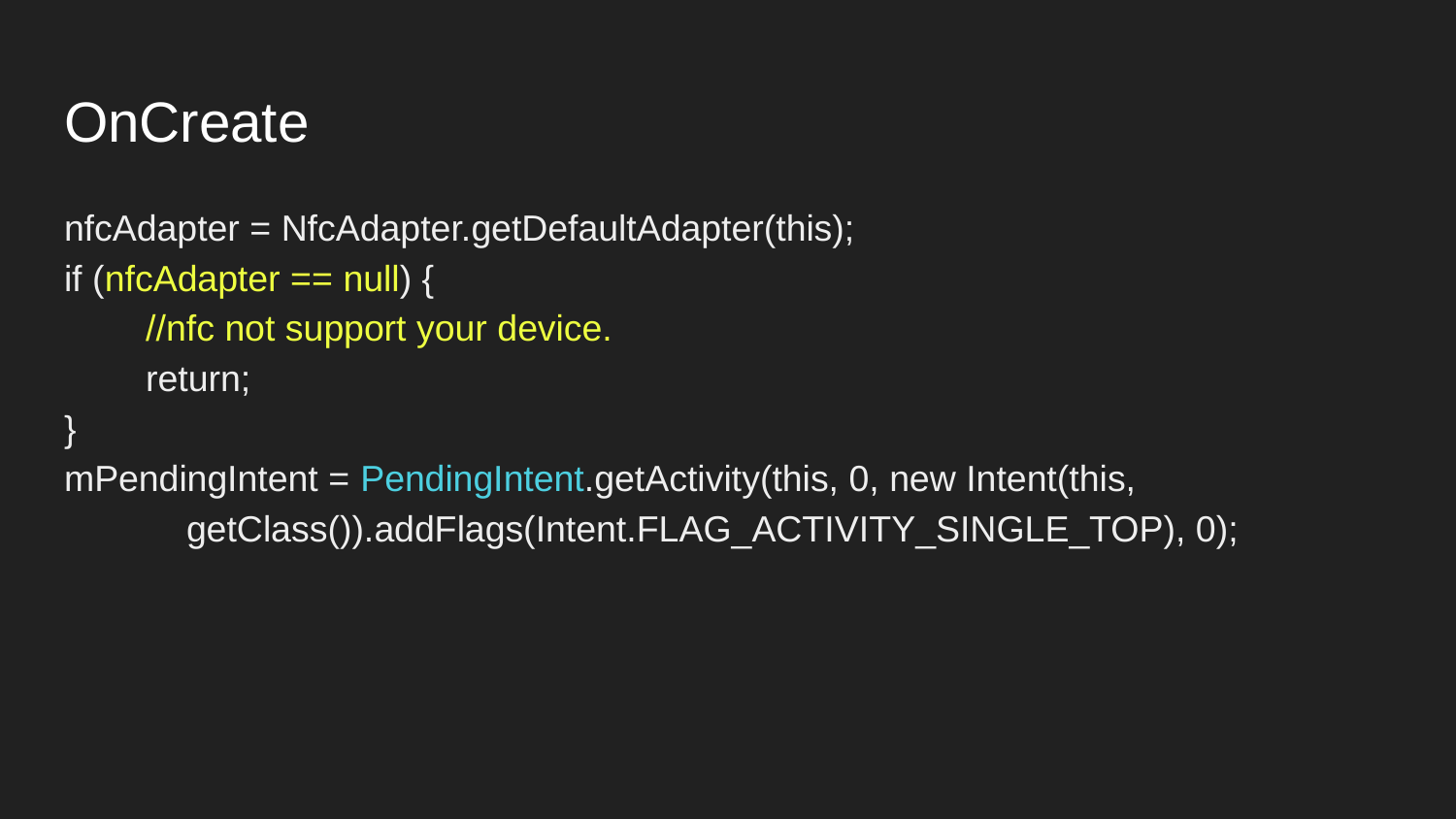

# OnCreate
nfcAdapter = NfcAdapter.getDefaultAdapter(this);
if (nfcAdapter == null) {
        //nfc not support your device.
        return;
}
mPendingIntent = PendingIntent.getActivity(this, 0, new Intent(this,
            getClass()).addFlags(Intent.FLAG_ACTIVITY_SINGLE_TOP), 0);